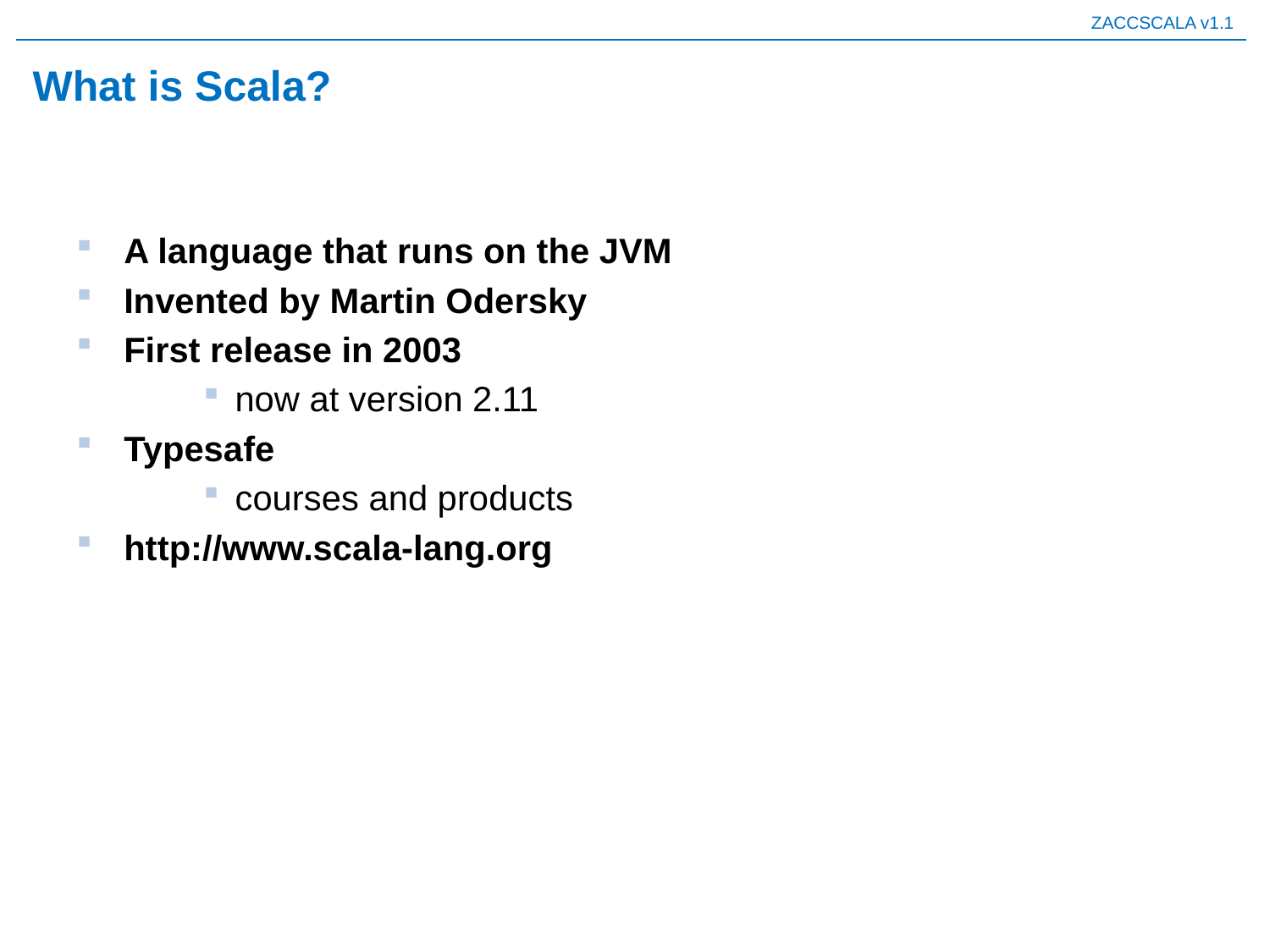

# What is Scala?
A language that runs on the JVM
Invented by Martin Odersky
First release in 2003
now at version 2.11
Typesafe
courses and products
http://www.scala-lang.org